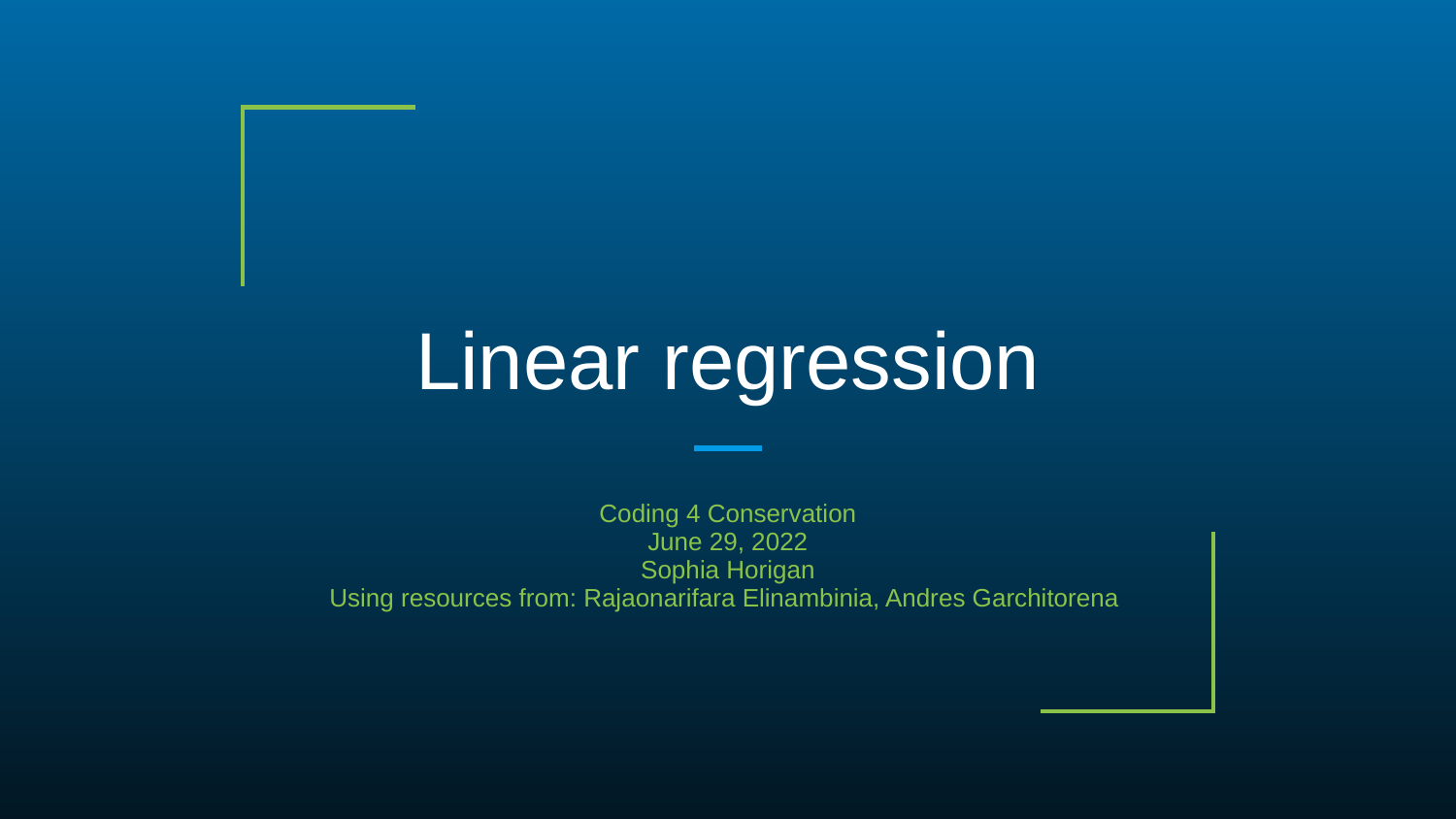

# Linear regression
Coding 4 Conservation
June 29, 2022
Sophia Horigan
Using resources from: Rajaonarifara Elinambinia, Andres Garchitorena